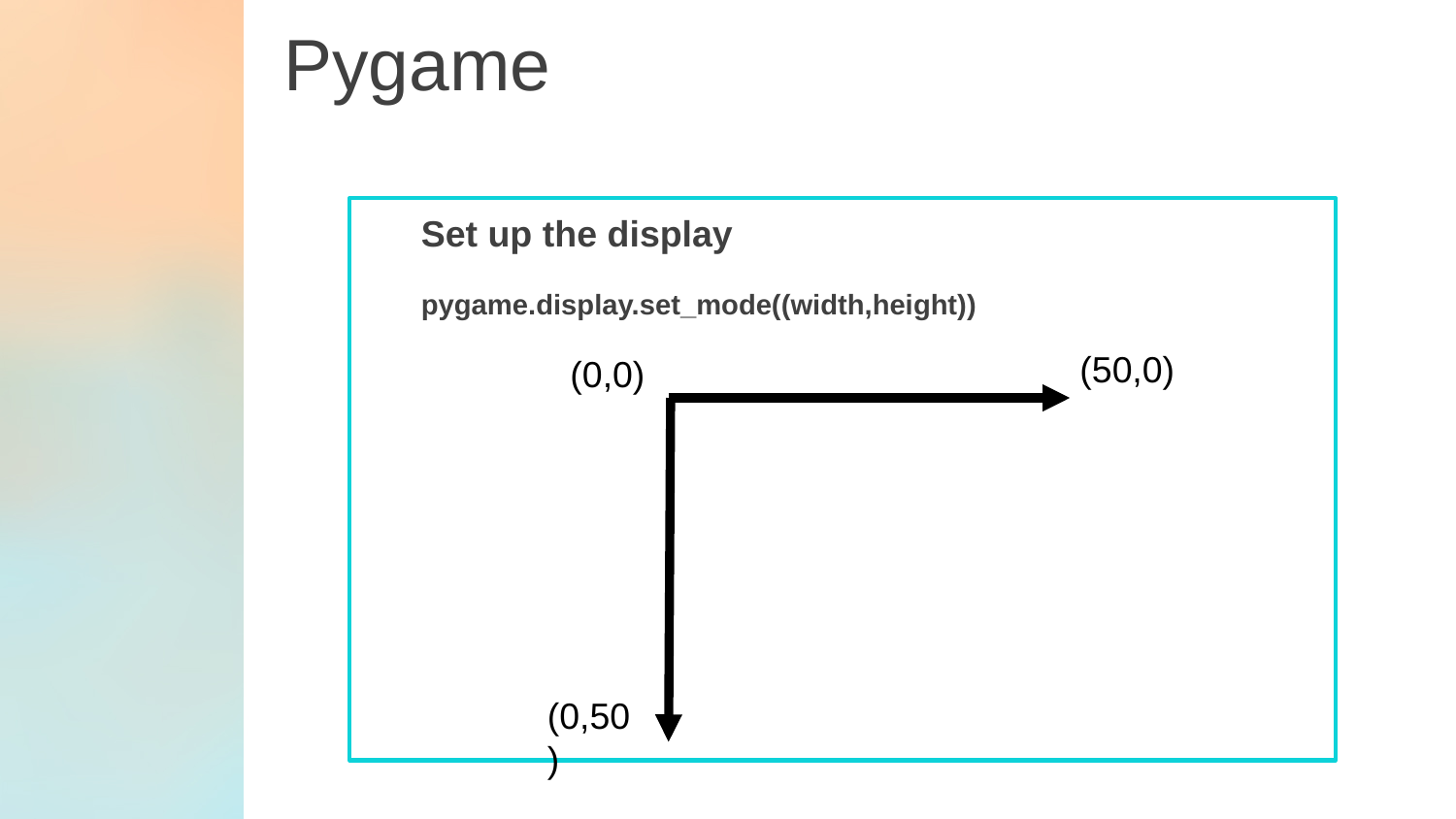

Pygame

Set up the display
pygame.display.set_mode((width,height))
(50,0)
(0,0)
(0,50)